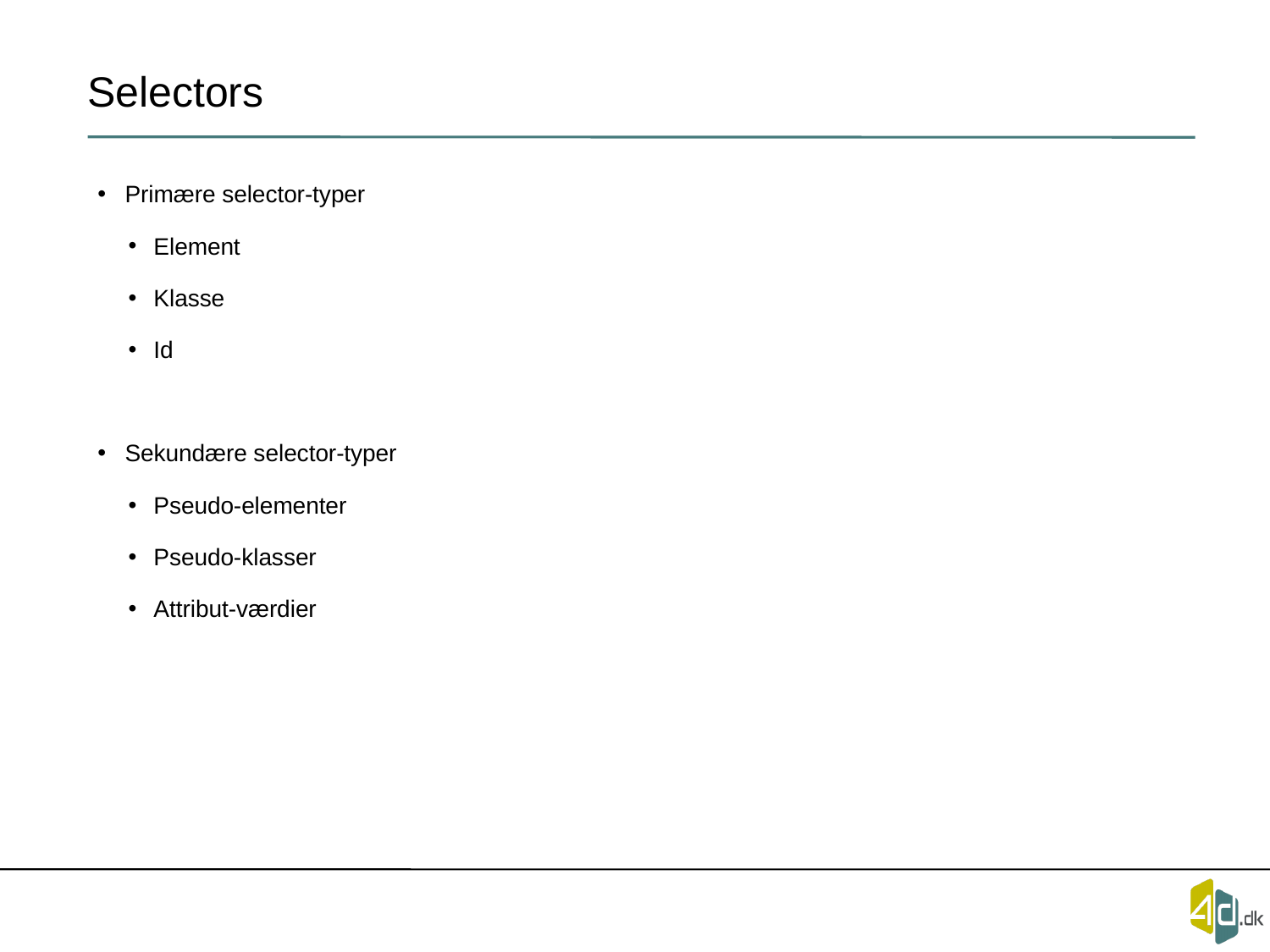

# Selectors
Primære selector-typer
Element
Klasse
Id
Sekundære selector-typer
Pseudo-elementer
Pseudo-klasser
Attribut-værdier